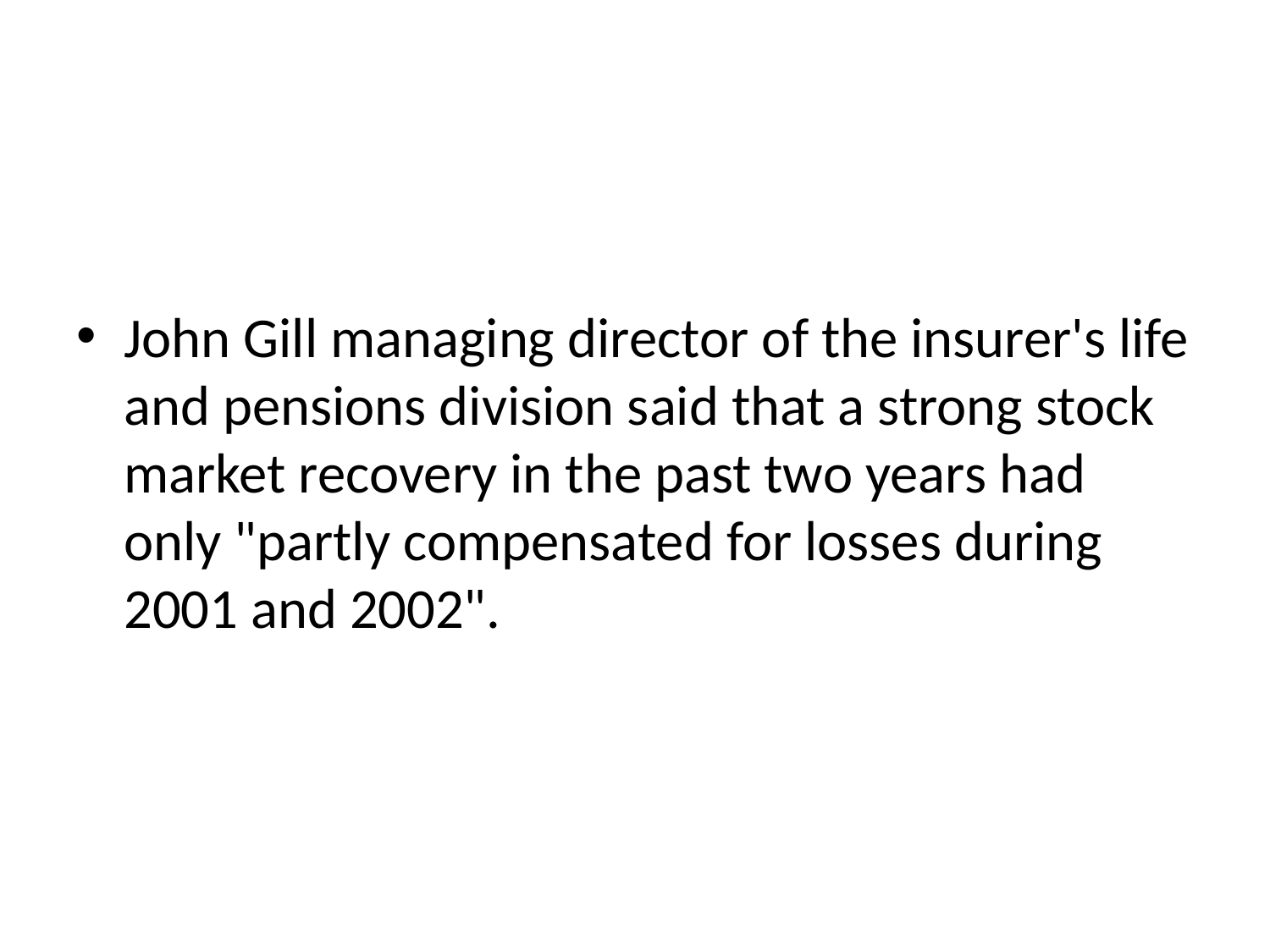

#

John Gill managing director of the insurer's life and pensions division said that a strong stock market recovery in the past two years had only "partly compensated for losses during 2001 and 2002".